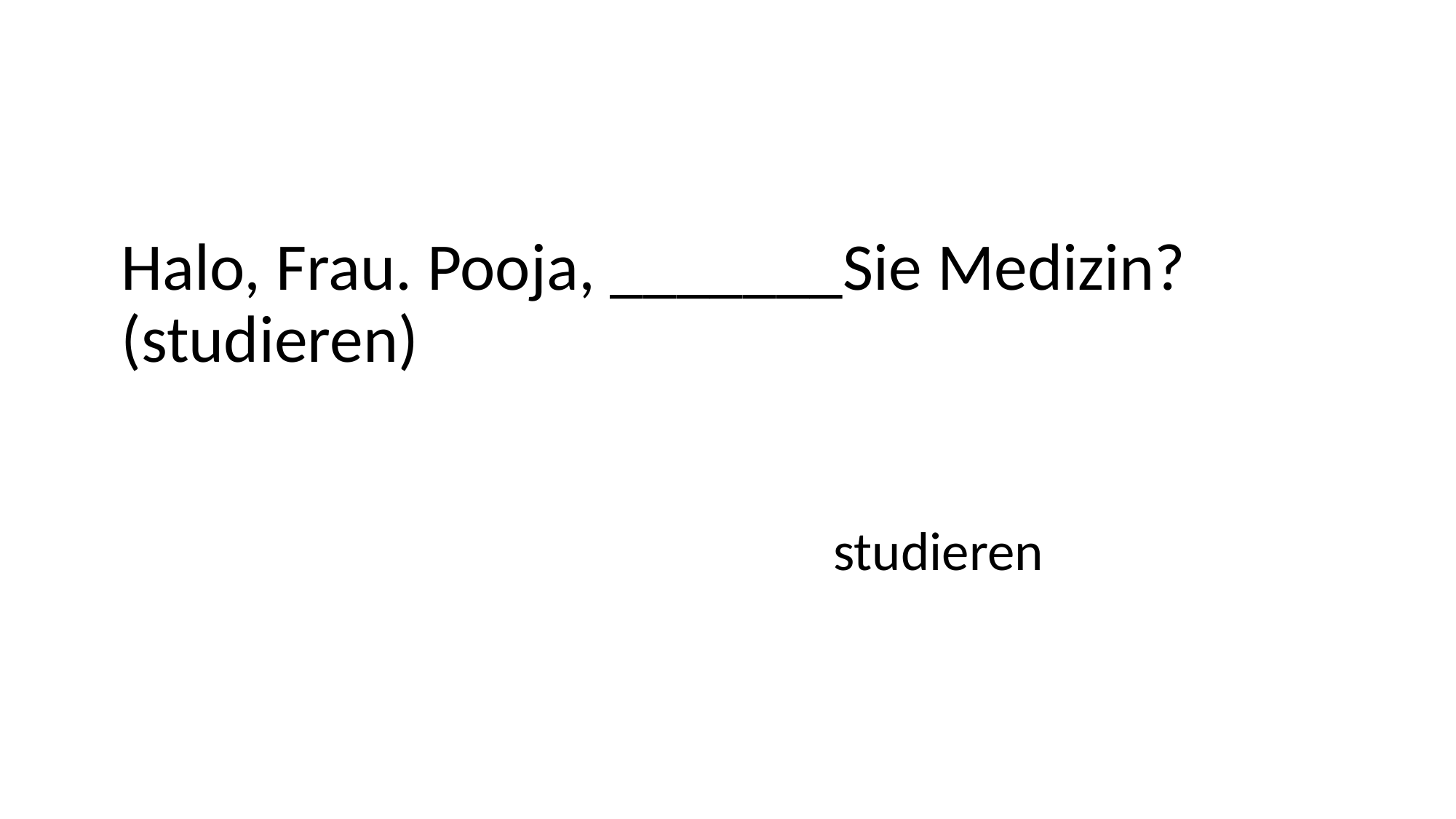

# Halo, Frau. Pooja, _______Sie Medizin?(studieren)
studieren